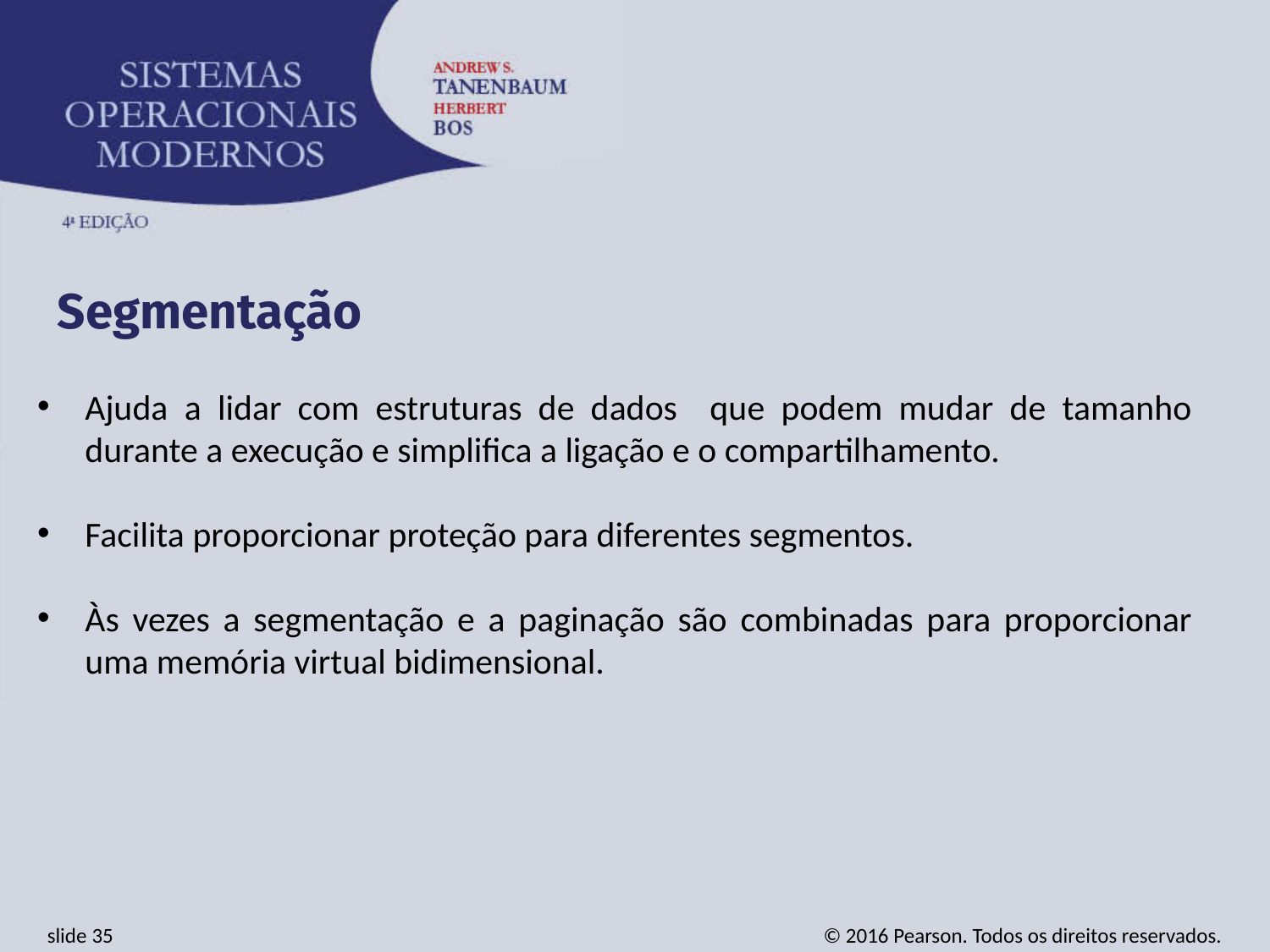

Segmentação

Ajuda a lidar com estruturas de dados  que podem mudar de tamanho durante a execução e simplifica a ligação e o compartilhamento.

Facilita proporcionar proteção para diferentes segmentos.

Às vezes a segmentação e a paginação são combinadas para proporcionar uma memória virtual bidimensional.